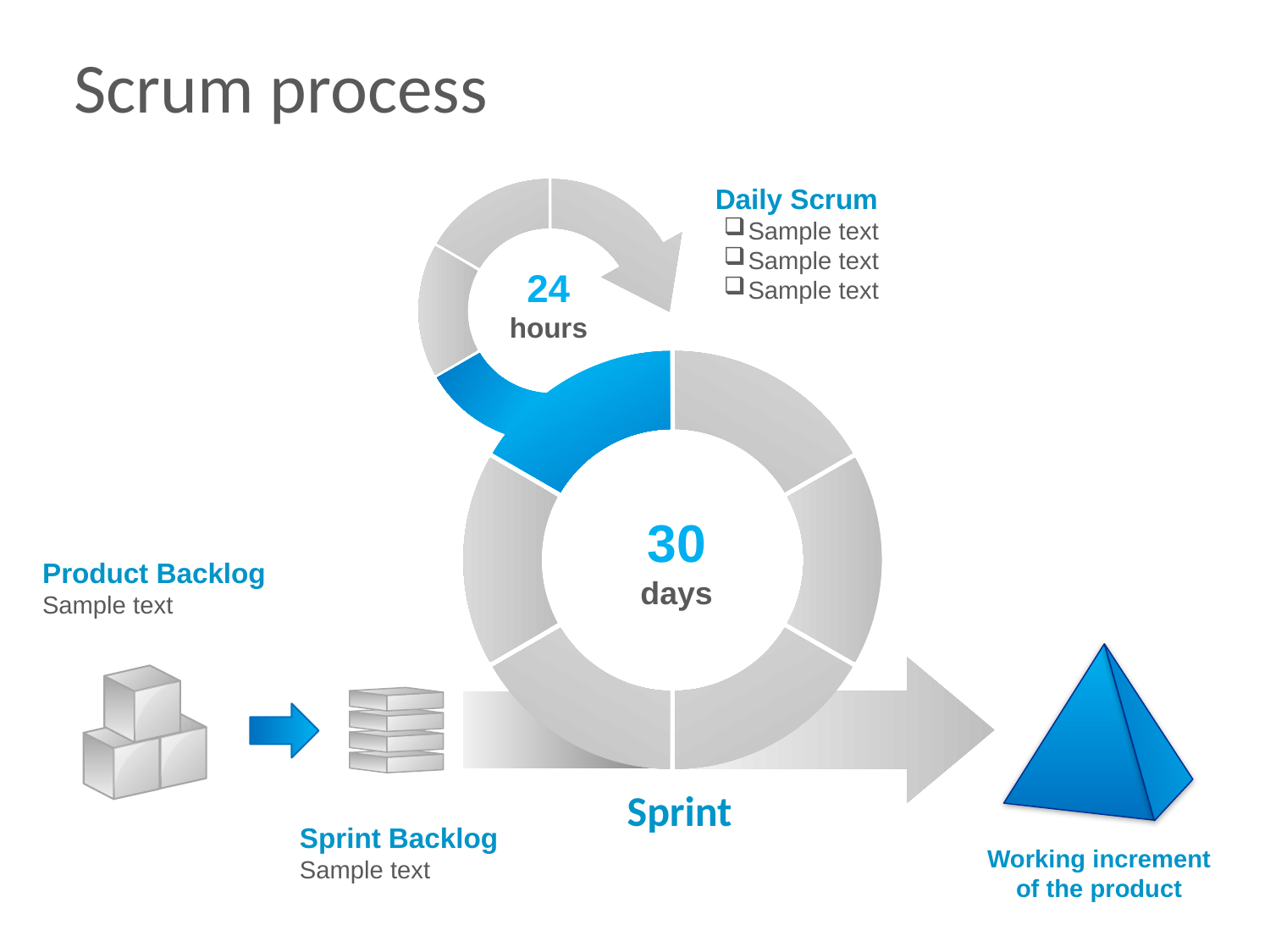

# Scrum process
Daily Scrum
Sample text
Sample text
Sample text

24
hours
30
days
Product Backlog
Sample text

Sprint
Sprint Backlog
Sample text
Working increment of the product